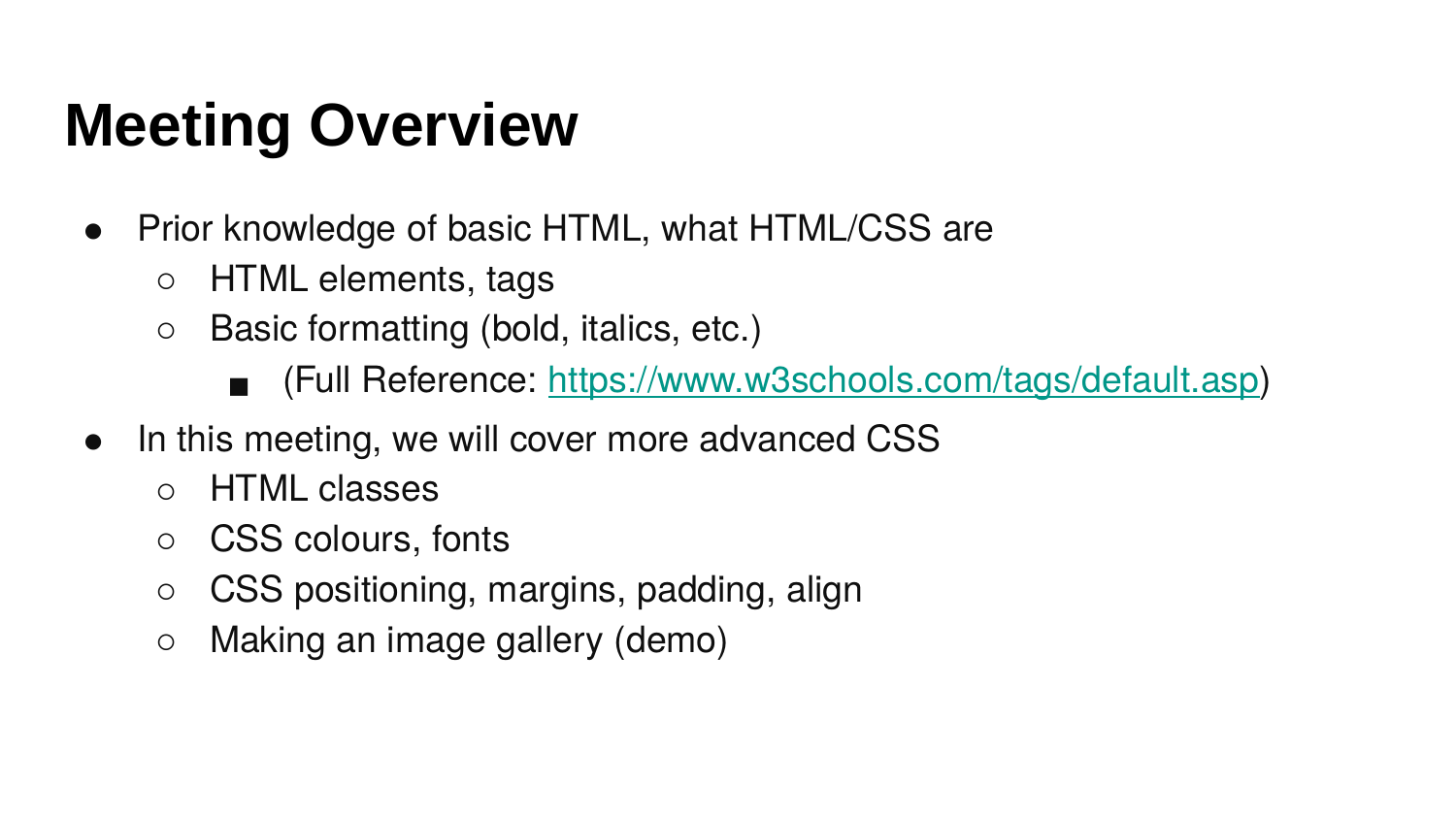

# Meeting Overview
Prior knowledge of basic HTML, what HTML/CSS are
HTML elements, tags
Basic formatting (bold, italics, etc.)
(Full Reference: https://www.w3schools.com/tags/default.asp)
In this meeting, we will cover more advanced CSS
HTML classes
CSS colours, fonts
CSS positioning, margins, padding, align
Making an image gallery (demo)